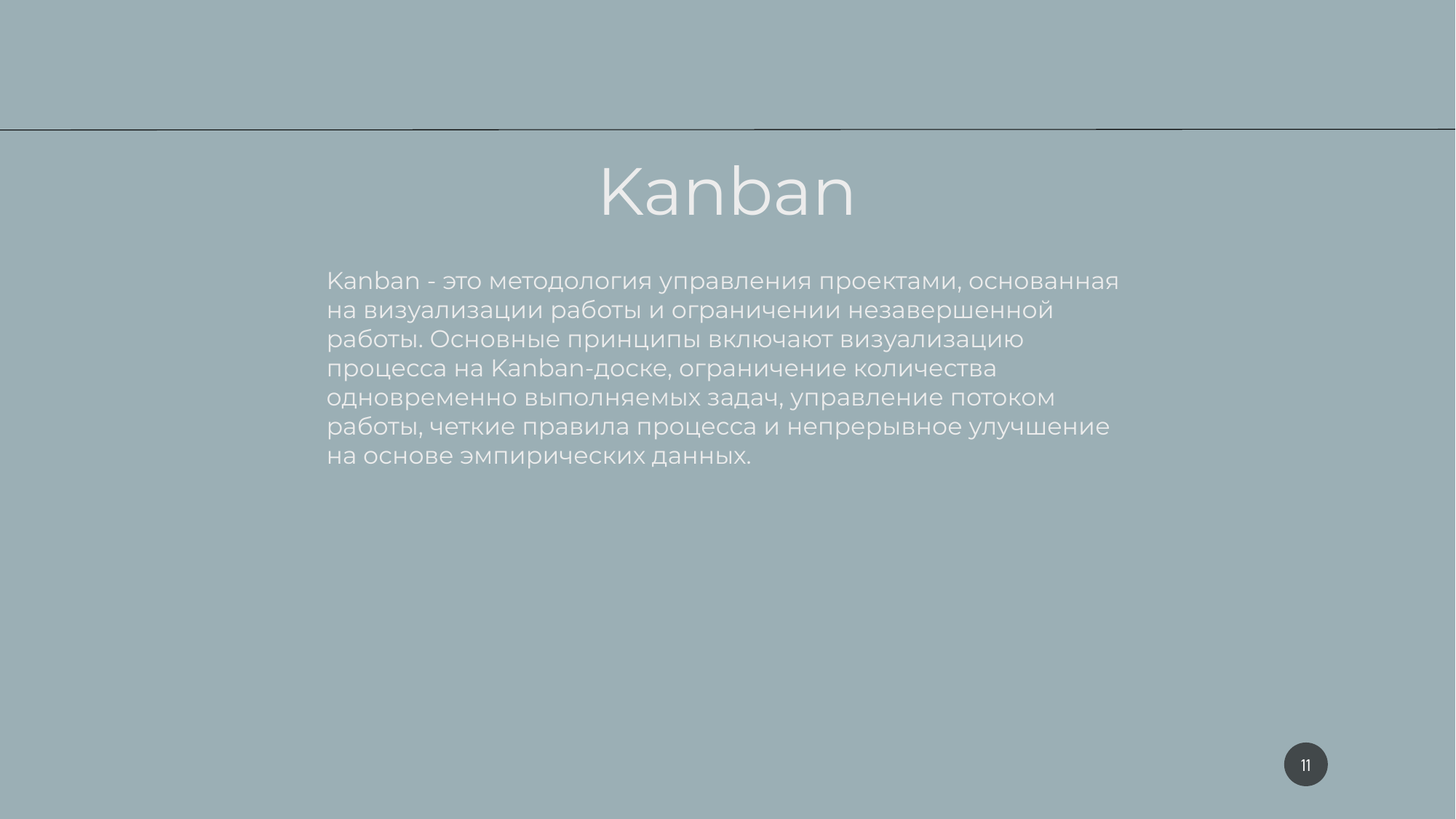

Kanban
Kanban - это методология управления проектами, основанная на визуализации работы и ограничении незавершенной работы. Основные принципы включают визуализацию процесса на Kanban-доске, ограничение количества одновременно выполняемых задач, управление потоком работы, четкие правила процесса и непрерывное улучшение на основе эмпирических данных.
11